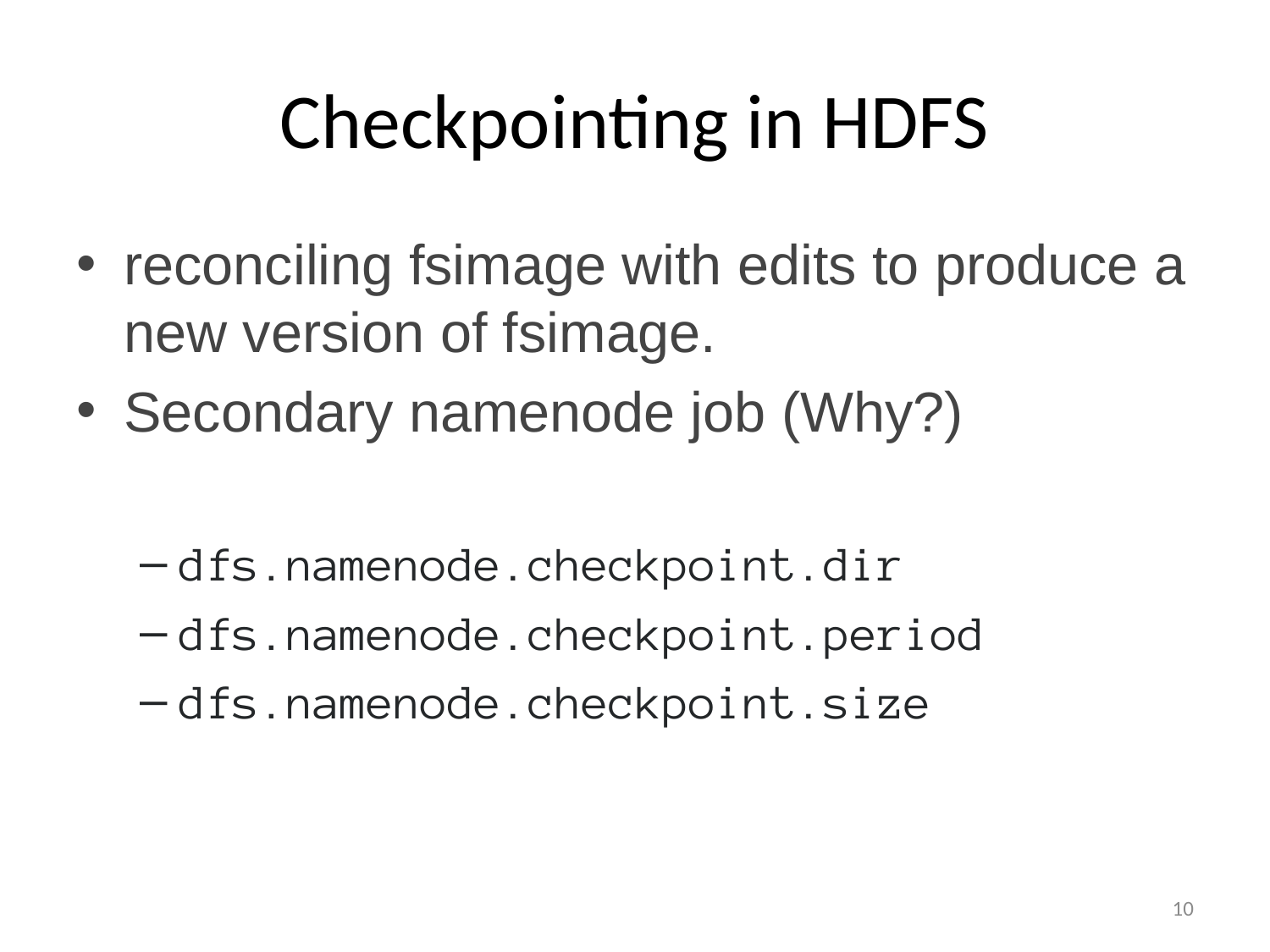

# Checkpointing in HDFS
reconciling fsimage with edits to produce a new version of fsimage.
Secondary namenode job (Why?)

dfs.namenode.checkpoint.dir
dfs.namenode.checkpoint.period
dfs.namenode.checkpoint.size
10